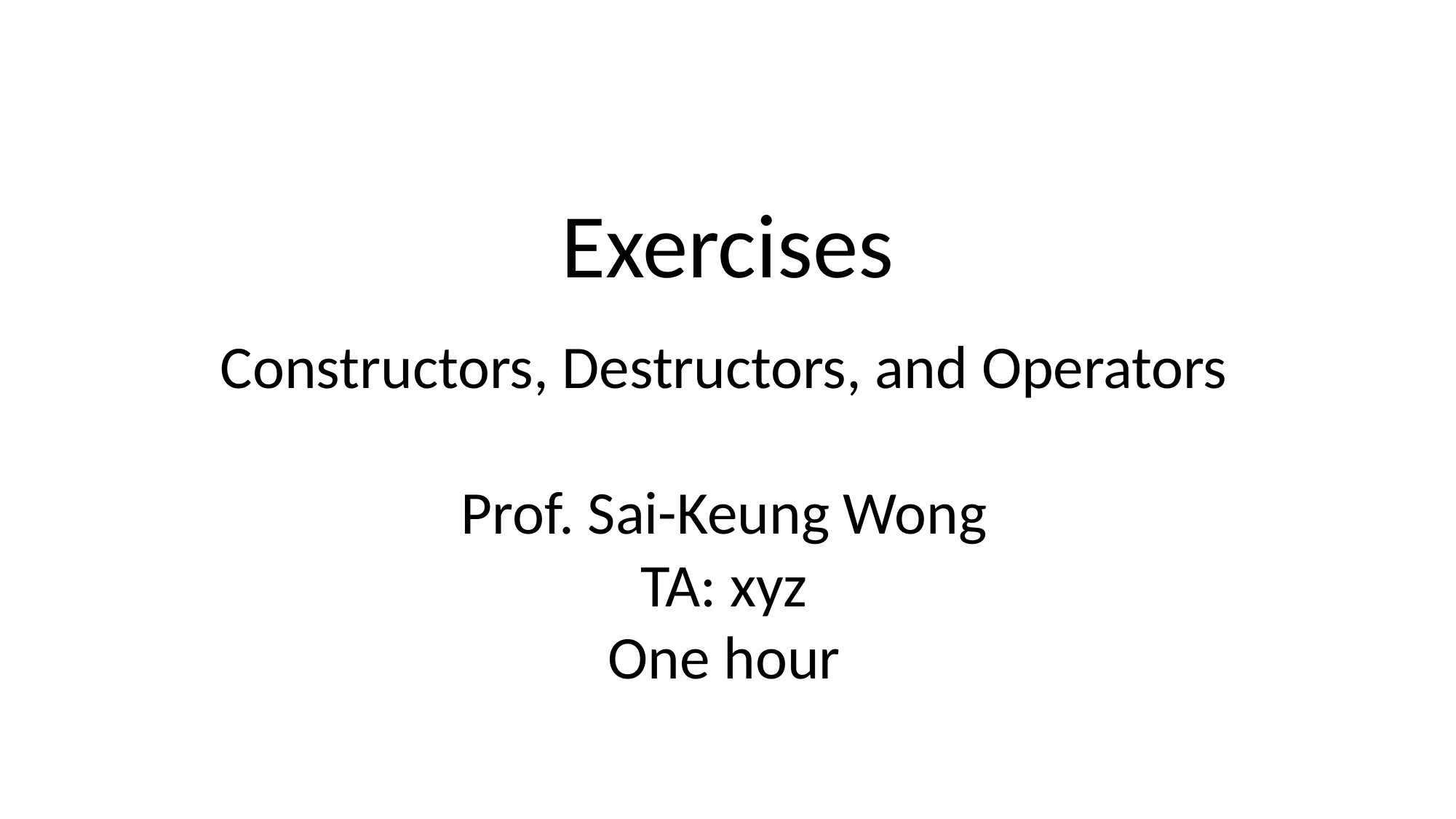

# Exercises
Constructors, Destructors, and Operators

Prof. Sai-Keung Wong
TA: xyz
One hour